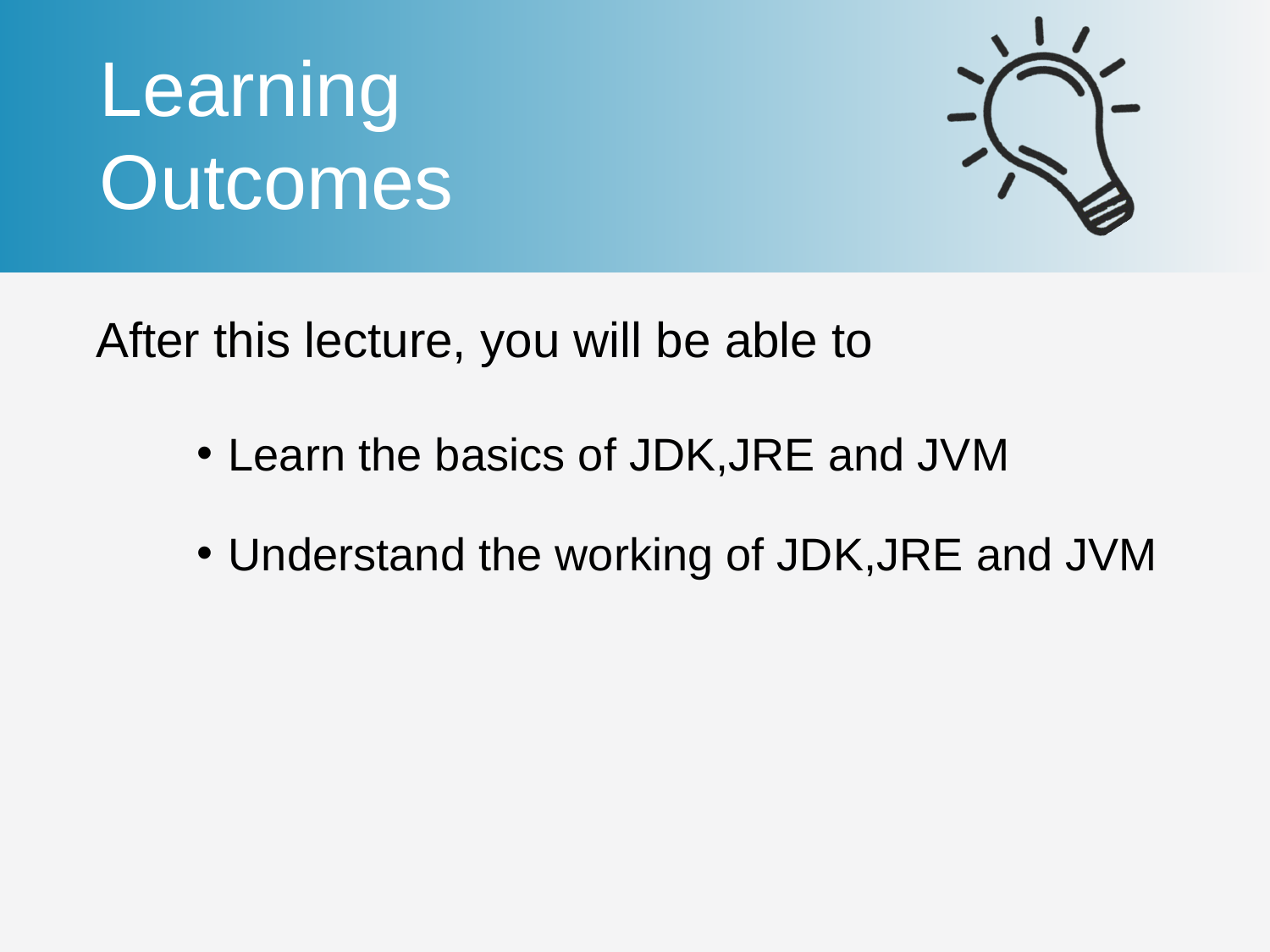

Learn the basics of JDK,JRE and JVM
Understand the working of JDK,JRE and JVM